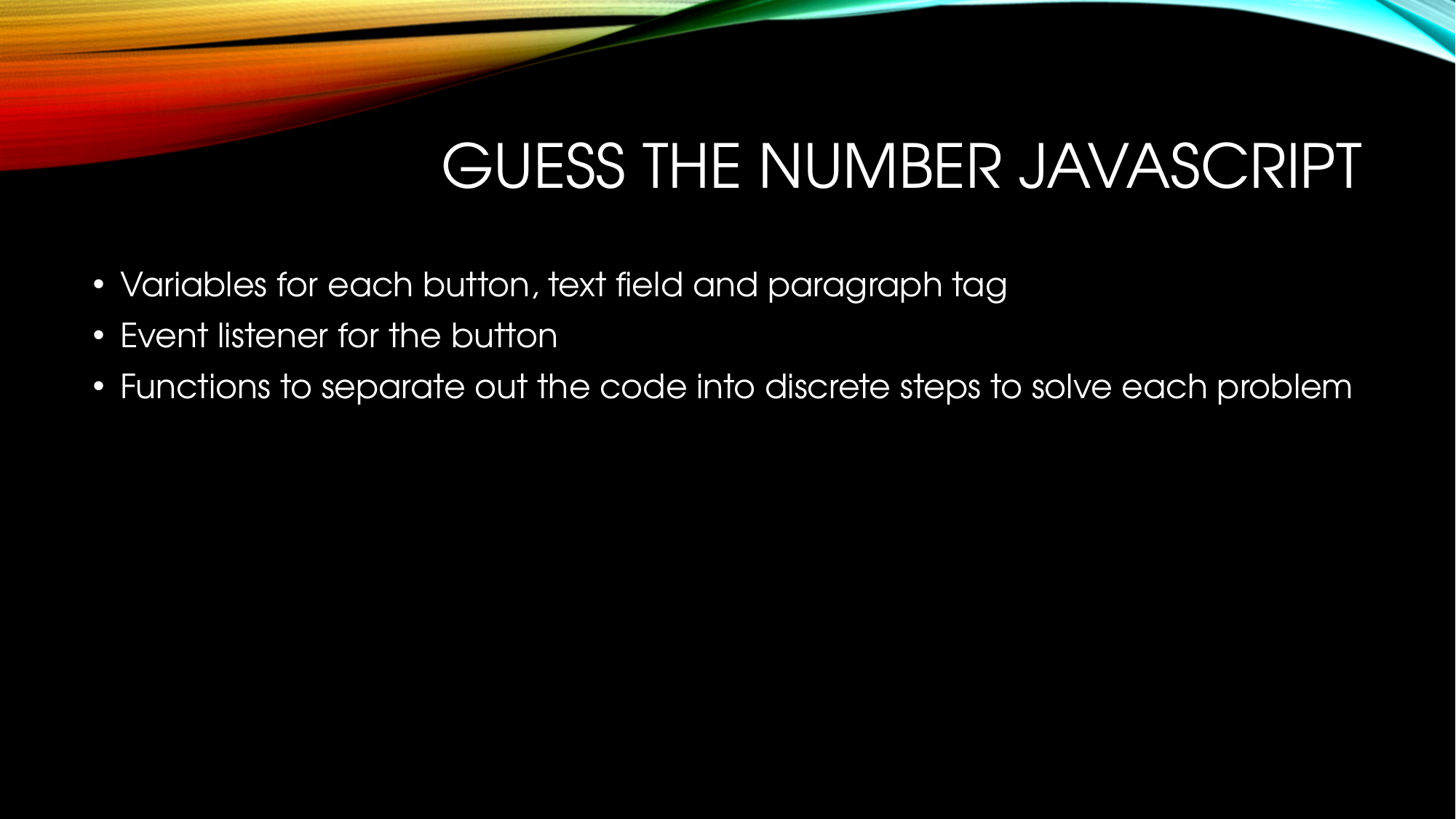

# Guess the number javascript
Variables for each button, text field and paragraph tag
Event listener for the button
Functions to separate out the code into discrete steps to solve each problem